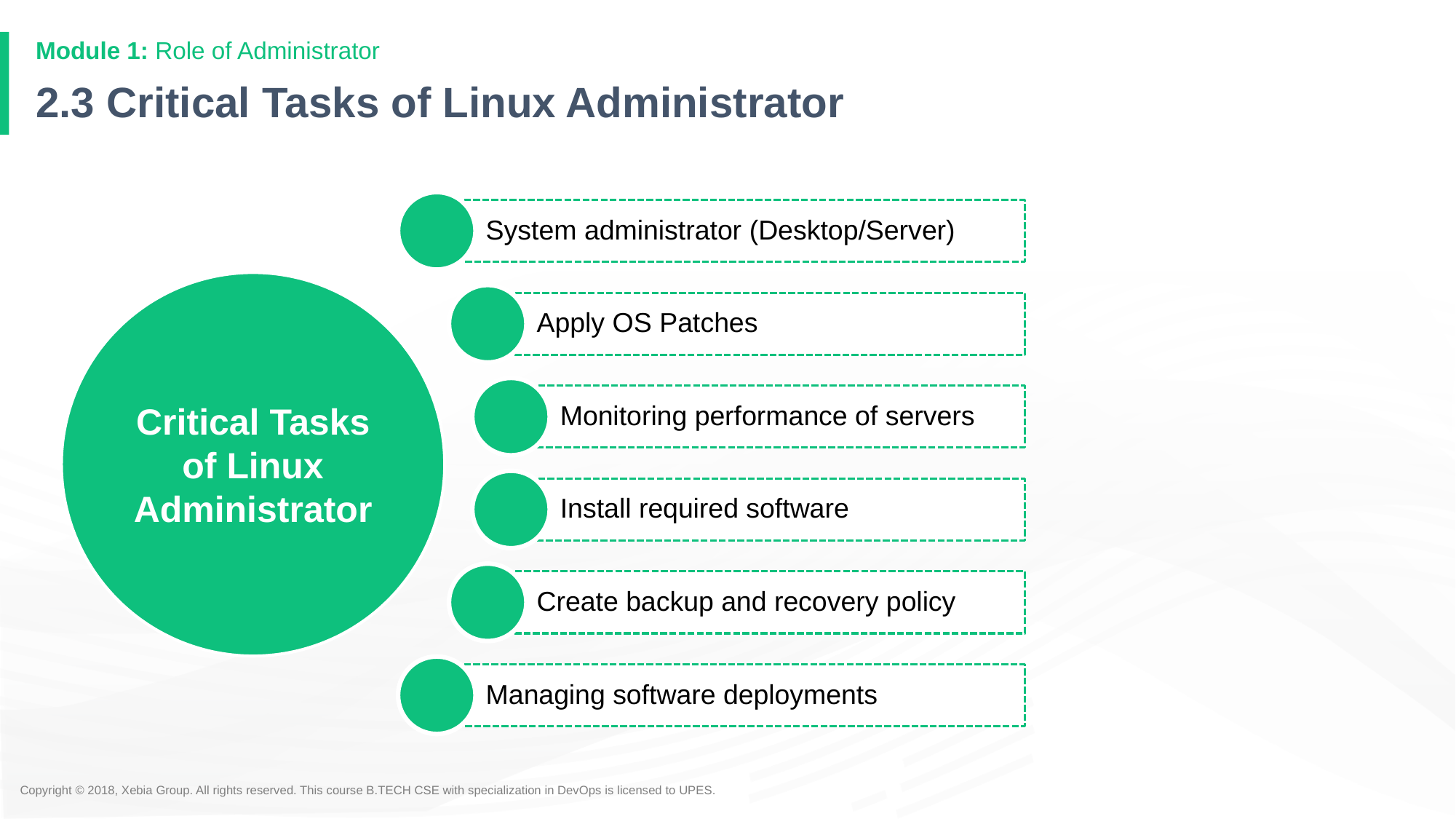

# 2.3 Critical Tasks of Linux Administrator

System administrator (Desktop/Server)

Apply OS Patches

Monitoring performance of servers

Install required software

Create backup and recovery policy

Managing software deployments
Critical Tasks of Linux Administrator